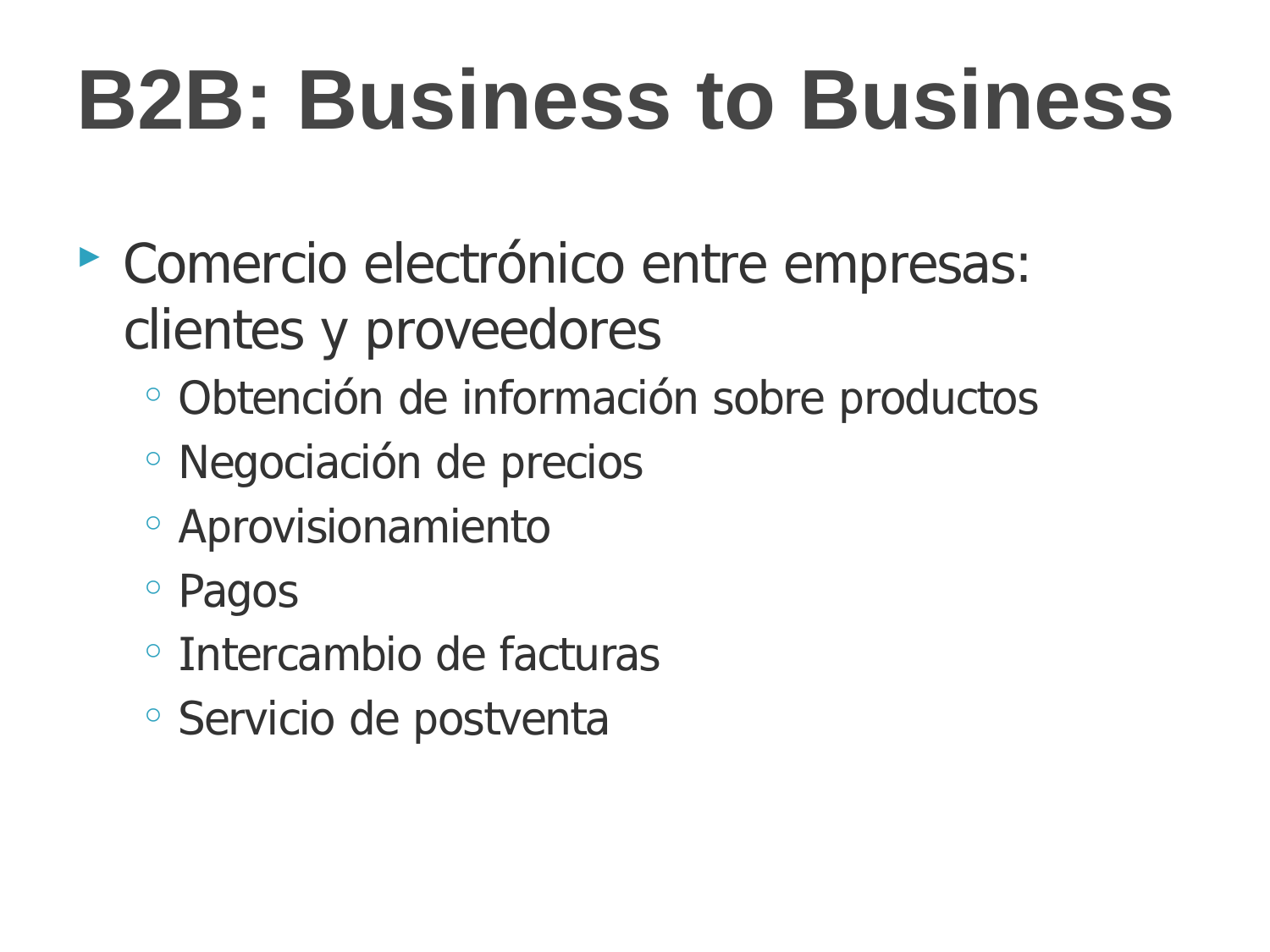

# B2B: Business to Business
Comercio electrónico entre empresas: clientes y proveedores
Obtención de información sobre productos
Negociación de precios
Aprovisionamiento
Pagos
Intercambio de facturas
Servicio de postventa